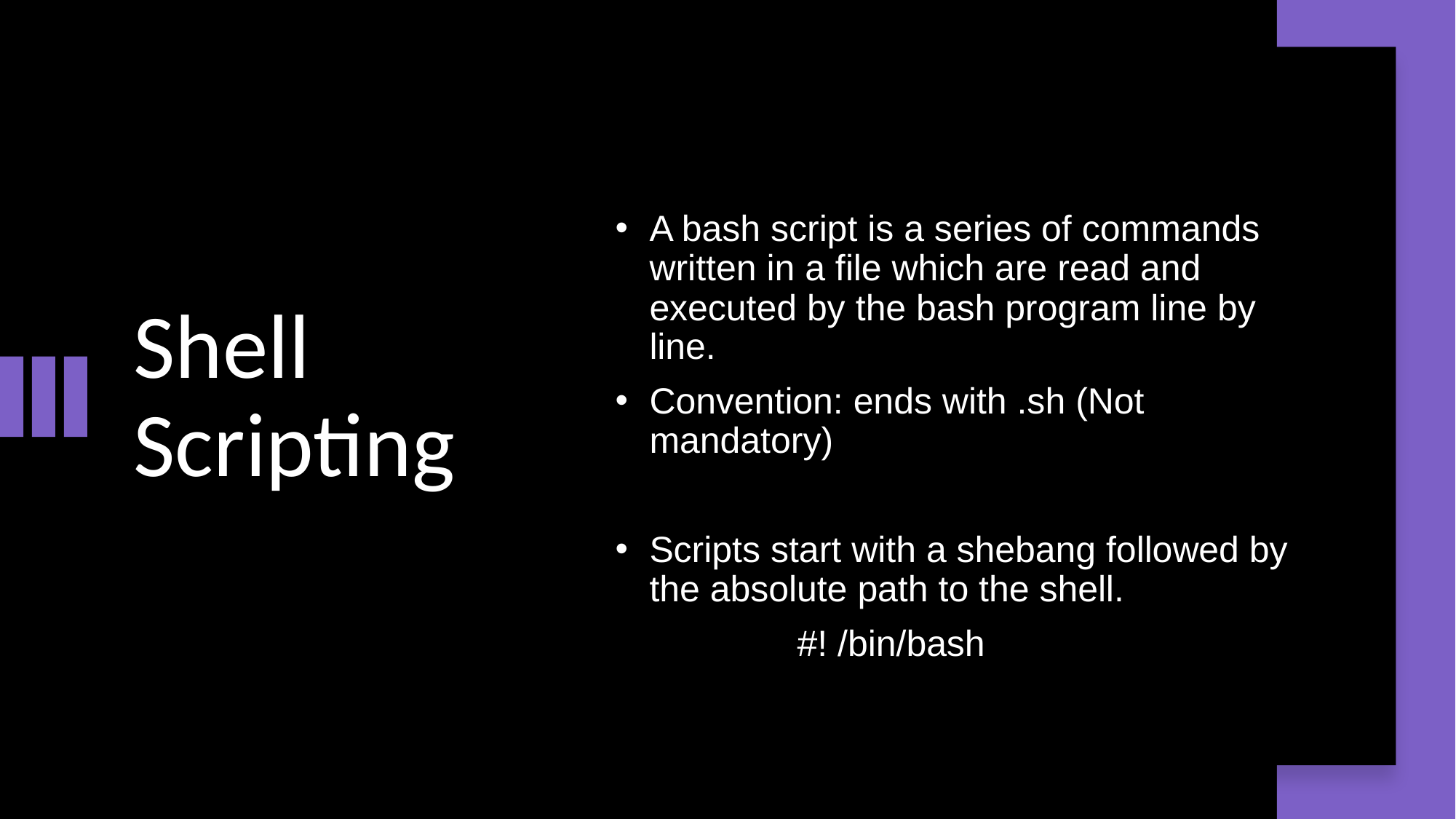

A bash script is a series of commands written in a file which are read and executed by the bash program line by line.
Convention: ends with .sh (Not mandatory)

Scripts start with a shebang followed by the absolute path to the shell.
     #! /bin/bash

# Shell Scripting